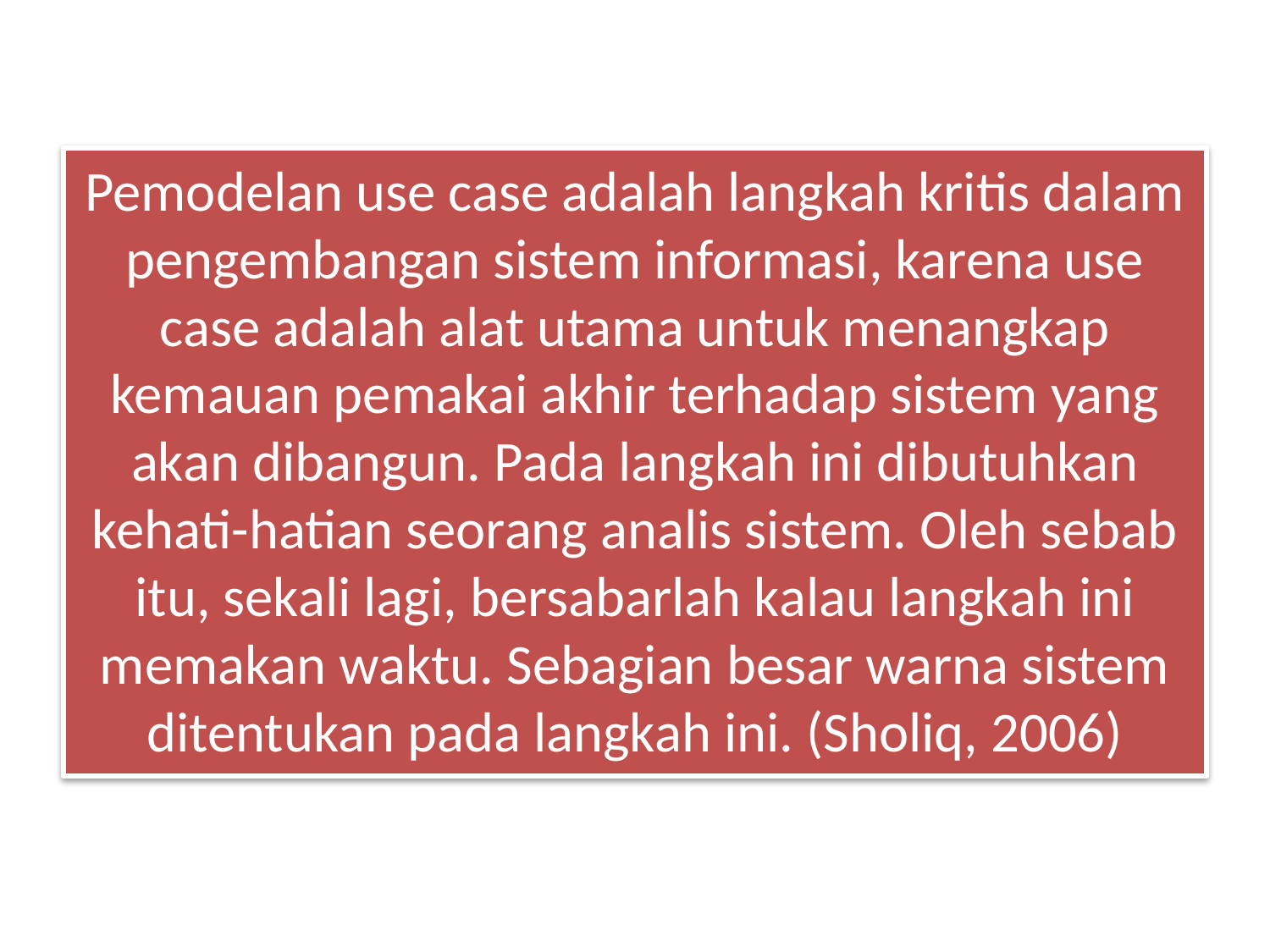

Pemodelan use case adalah langkah kritis dalam pengembangan sistem informasi, karena use case adalah alat utama untuk menangkap kemauan pemakai akhir terhadap sistem yang akan dibangun. Pada langkah ini dibutuhkan kehati-hatian seorang analis sistem. Oleh sebab itu, sekali lagi, bersabarlah kalau langkah ini memakan waktu. Sebagian besar warna sistem ditentukan pada langkah ini. (Sholiq, 2006)